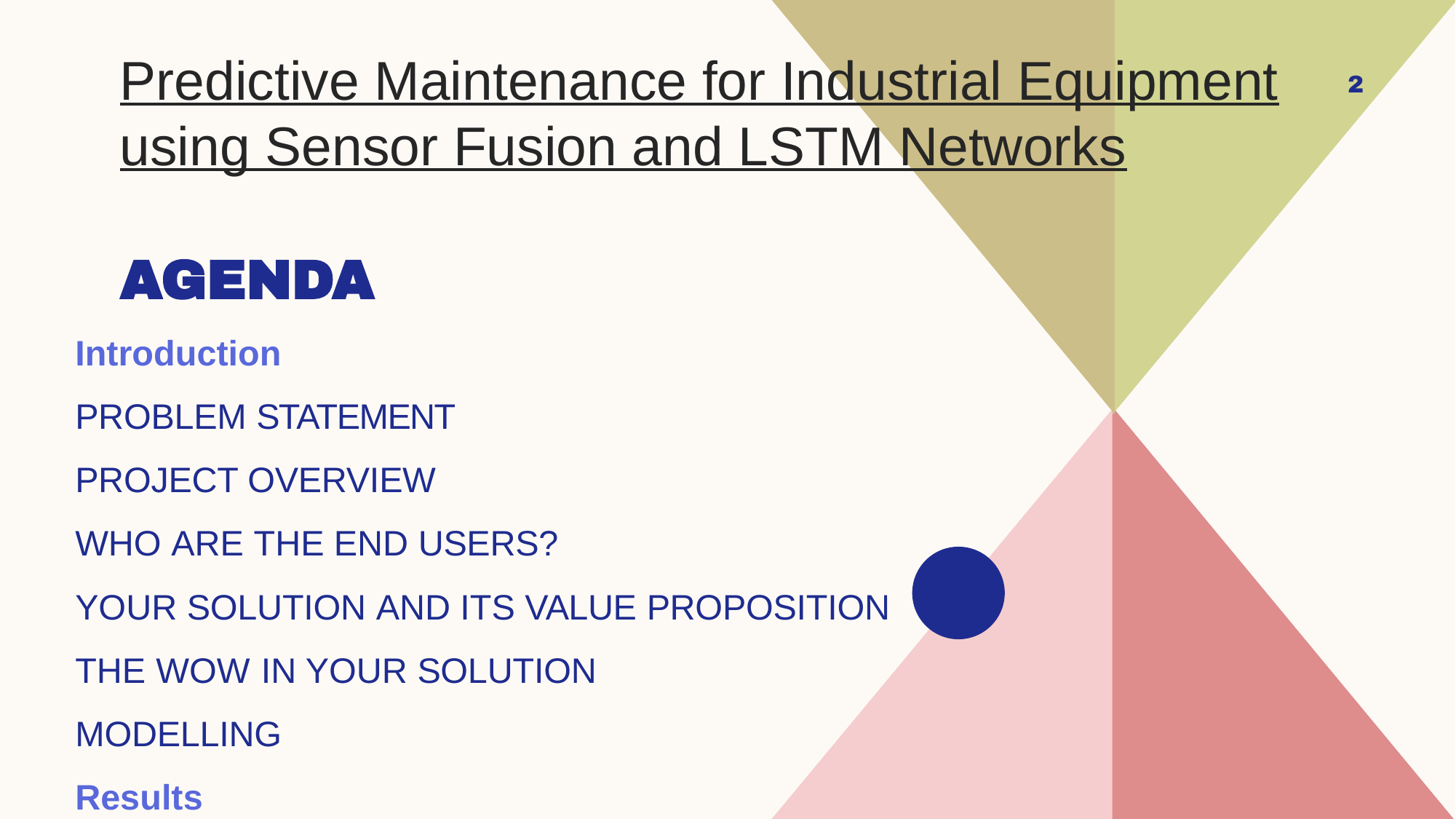

Predictive Maintenance for Industrial Equipment using Sensor Fusion and LSTM Networks
2
# agenda
Introduction
PROBLEM STATEMENT
PROJECT OVERVIEW
WHO ARE THE END USERS?
YOUR SOLUTION AND ITS VALUE PROPOSITION
THE WOW IN YOUR SOLUTION
MODELLING
Results